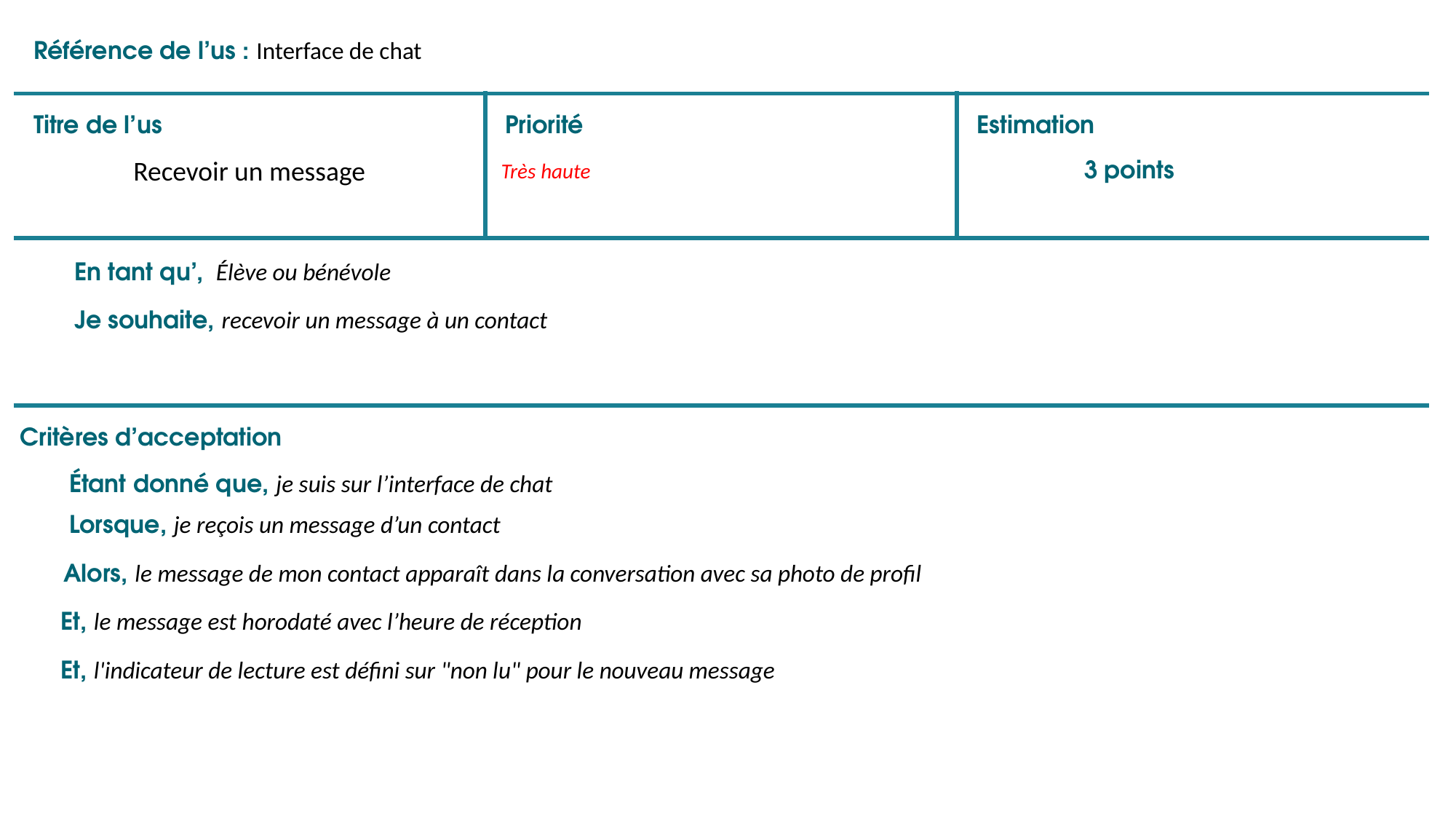

| Référence de l’us : Interface de chat |  |  |
| --- | --- | --- |
| Titre de l’us Recevoir un message | Priorité   Très haute | Estimation 3 points |
| En tant qu’,  Élève ou bénévole Je souhaite, recevoir un message à un contact |  |  |
| Critères d’acceptation   Étant donné que, je suis sur l’interface de chat Lorsque, je reçois un message d’un contact Alors, le message de mon contact apparaît dans la conversation avec sa photo de profil Et, le message est horodaté avec l’heure de réception Et, l'indicateur de lecture est défini sur "non lu" pour le nouveau message |  |  |